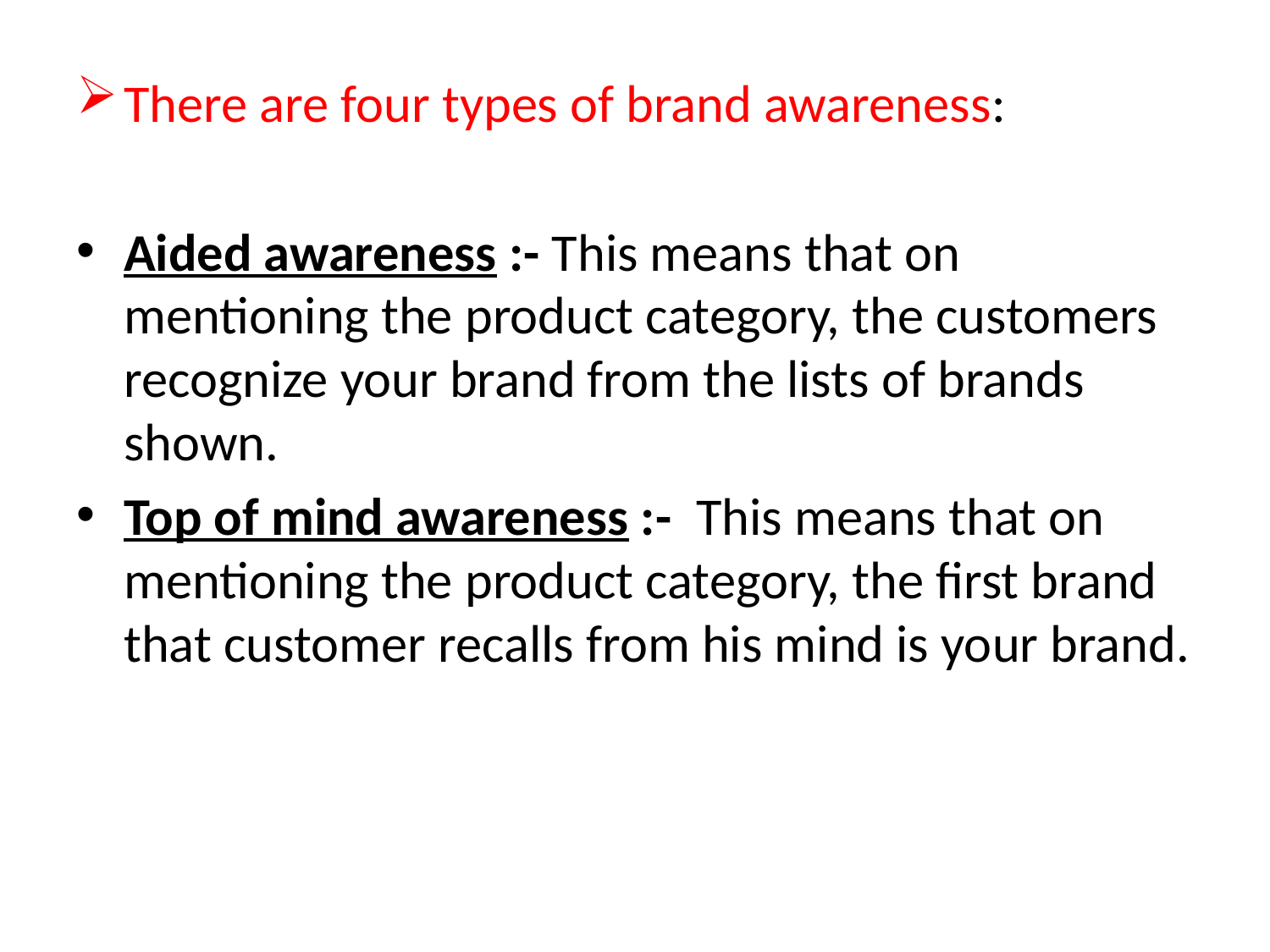

There are four types of brand awareness:

Aided awareness :- This means that on mentioning the product category, the customers recognize your brand from the lists of brands shown.
Top of mind awareness :-  This means that on mentioning the product category, the first brand that customer recalls from his mind is your brand.